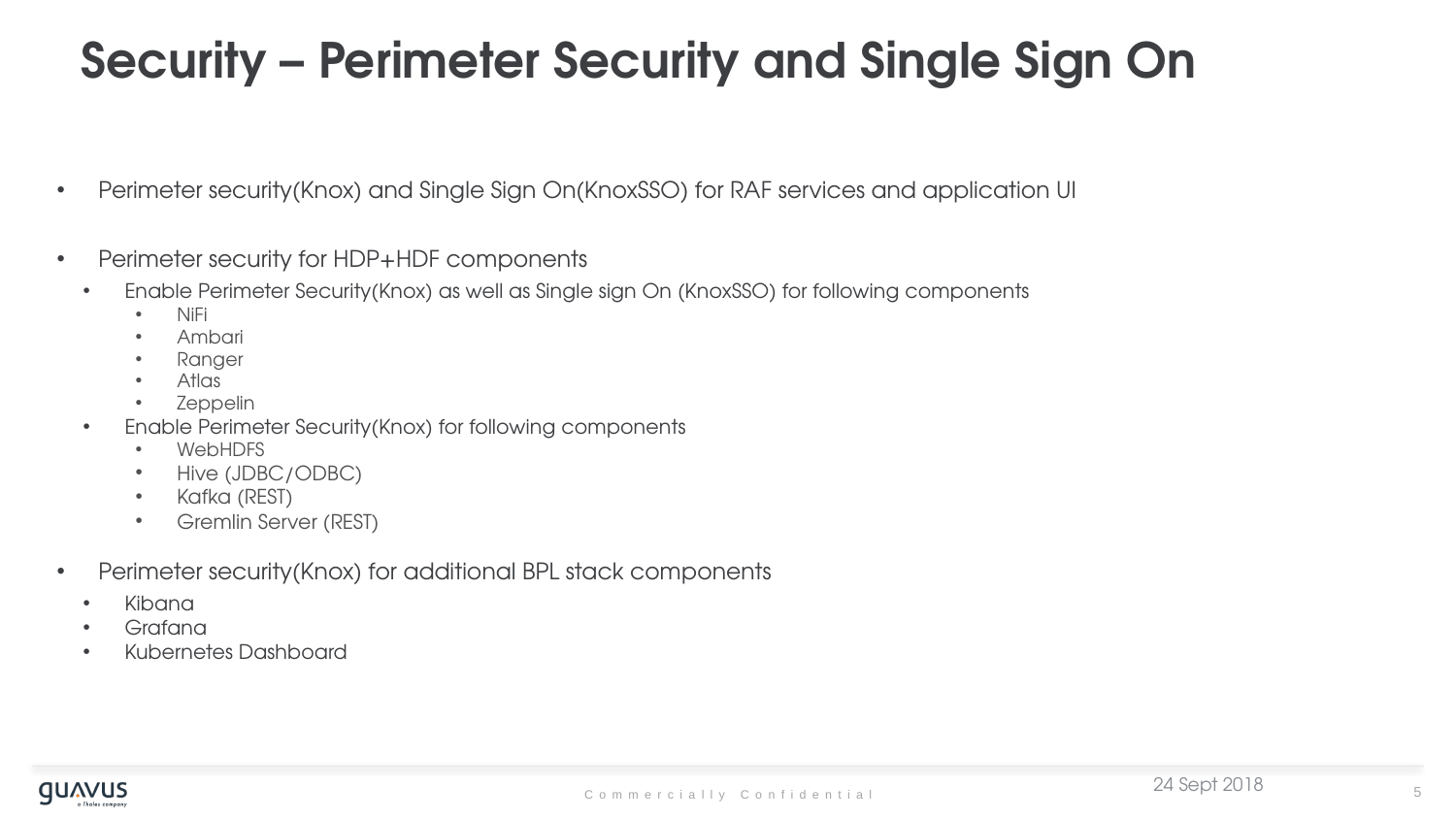

# Security – Perimeter Security and Single Sign On

Perimeter security(Knox) and Single Sign On(KnoxSSO) for RAF services and application UI

Perimeter security for HDP+HDF components
Enable Perimeter Security(Knox) as well as Single sign On (KnoxSSO) for following components
NiFi
Ambari
Ranger
Atlas
Zeppelin
Enable Perimeter Security(Knox) for following components
WebHDFS
Hive (JDBC/ODBC)
Kafka (REST)
Gremlin Server (REST)

Perimeter security(Knox) for additional BPL stack components
Kibana
Grafana
Kubernetes Dashboard